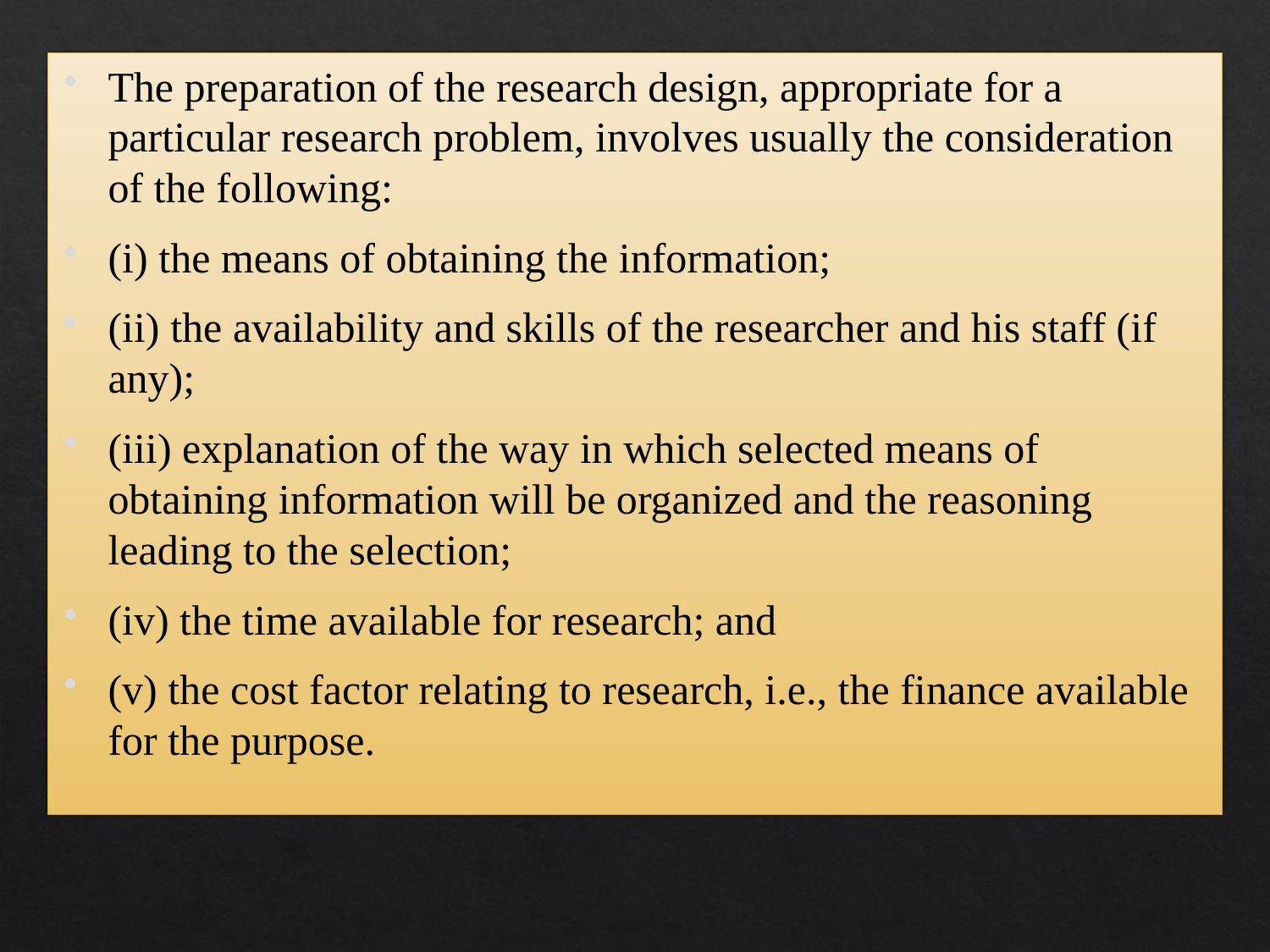

The preparation of the research design, appropriate for a particular research problem, involves usually the consideration of the following:
(i) the means of obtaining the information;
(ii) the availability and skills of the researcher and his staff (if any);
(iii) explanation of the way in which selected means of obtaining information will be organized and the reasoning leading to the selection;
(iv) the time available for research; and
(v) the cost factor relating to research, i.e., the finance available for the purpose.